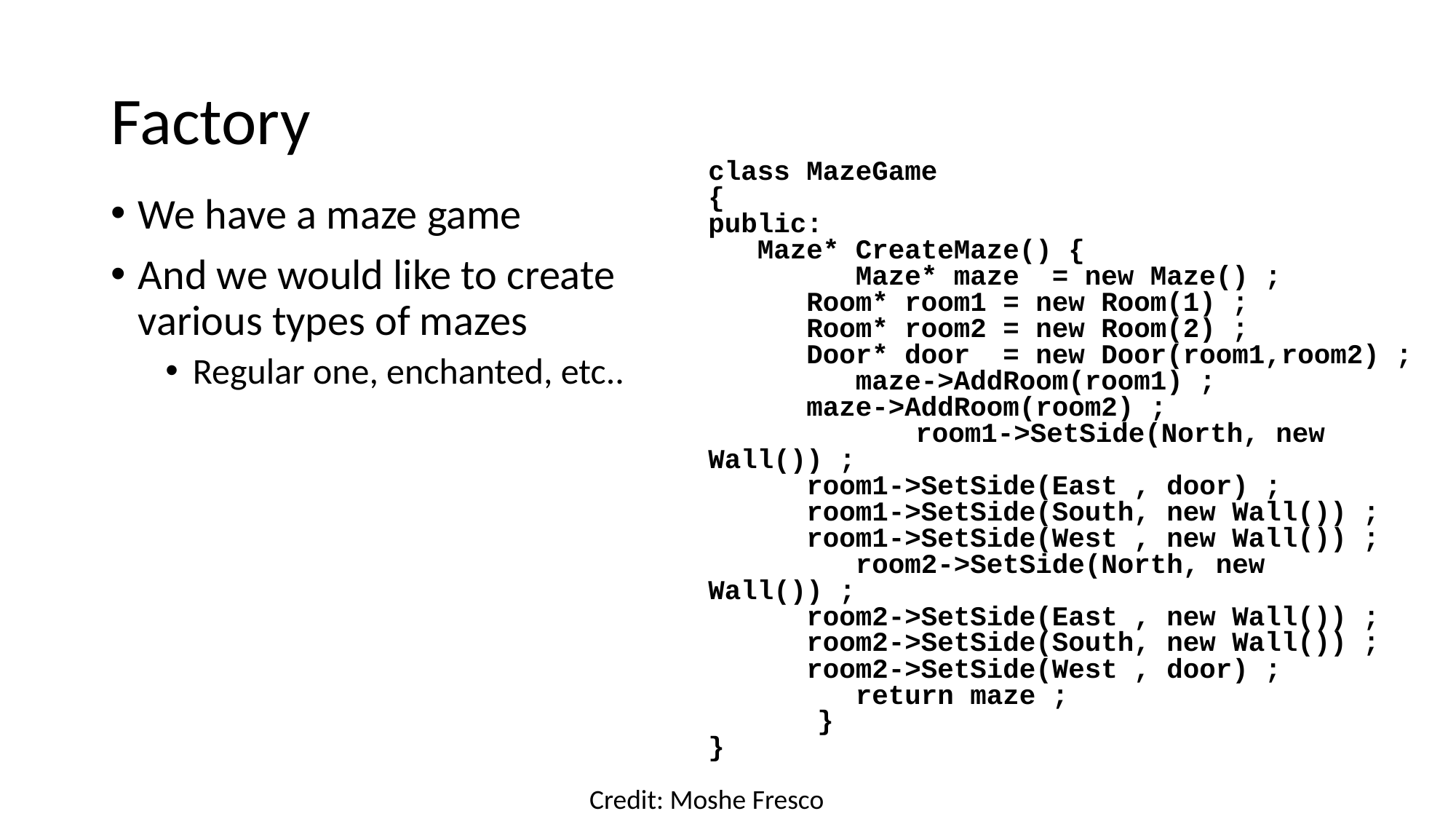

# Factory
class MazeGame
{
public:
   Maze* CreateMaze() {
         Maze* maze  = new Maze() ;
      Room* room1 = new Room(1) ;
      Room* room2 = new Room(2) ;
      Door* door  = new Door(room1,room2) ;
         maze->AddRoom(room1) ;
      maze->AddRoom(room2) ;
	      room1->SetSide(North, new Wall()) ;
      room1->SetSide(East , door) ;
      room1->SetSide(South, new Wall()) ;
      room1->SetSide(West , new Wall()) ;
         room2->SetSide(North, new Wall()) ;
      room2->SetSide(East , new Wall()) ;
      room2->SetSide(South, new Wall()) ;
      room2->SetSide(West , door) ;
         return maze ;
	}
}
We have a maze game
And we would like to create various types of mazes
Regular one, enchanted, etc..
Credit: Moshe Fresco